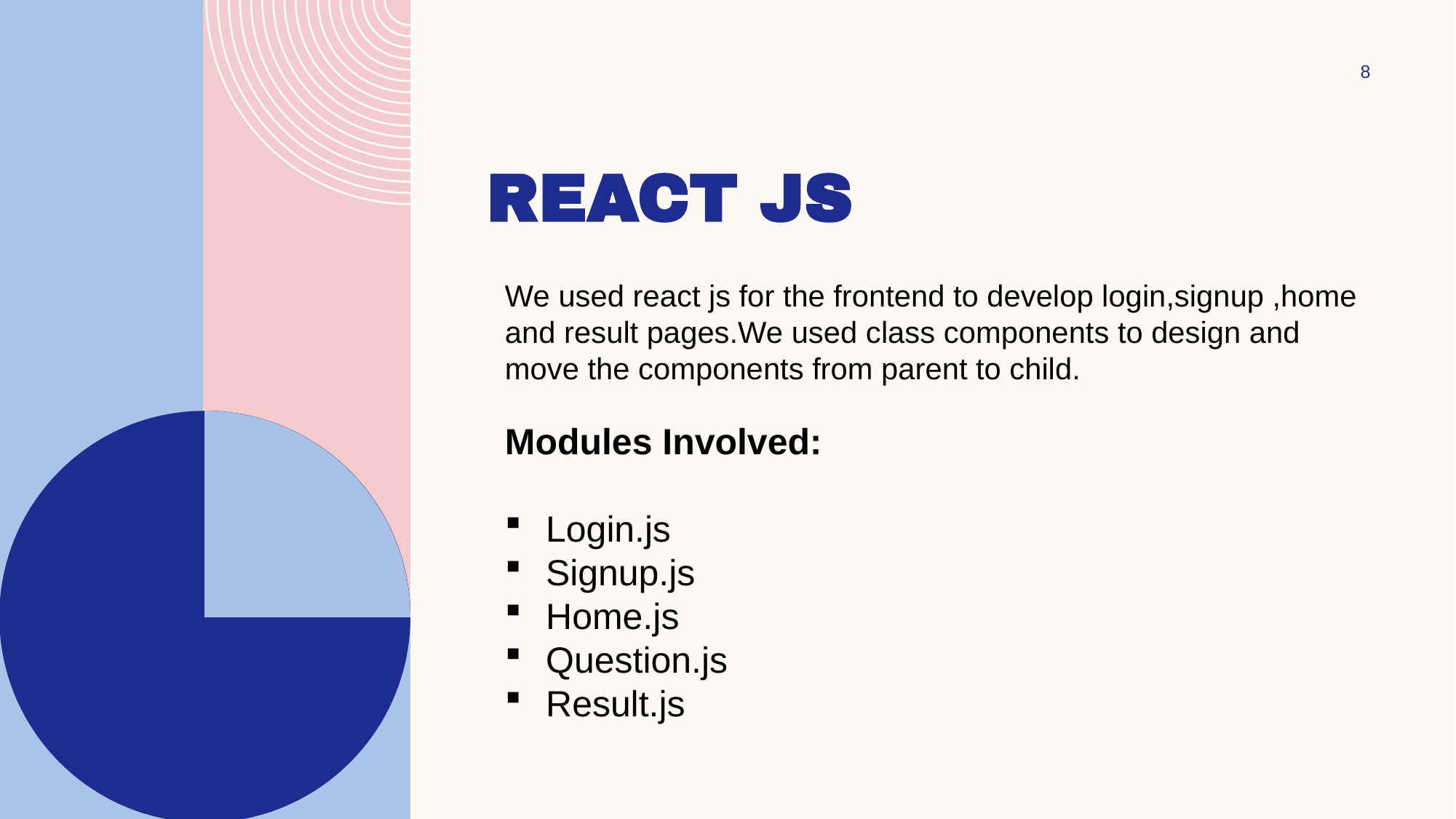

8
# React Js
We used react js for the frontend to develop login,signup ,home and result pages.We used class components to design and move the components from parent to child.

Modules Involved:

Login.js
Signup.js
Home.js
Question.js
Result.js